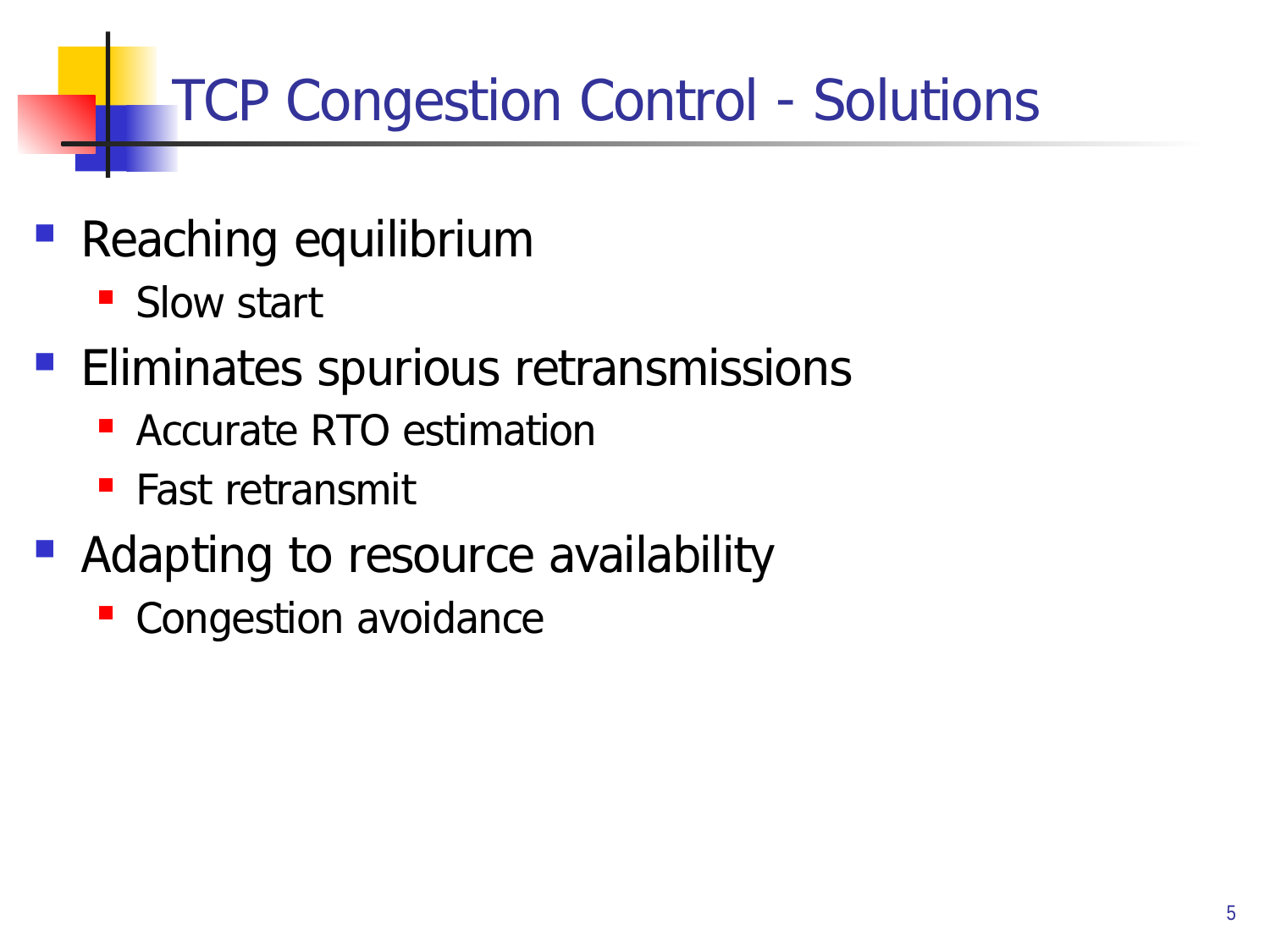

# TCP Congestion Control - Solutions
Reaching equilibrium
Slow start
Eliminates spurious retransmissions
Accurate RTO estimation
Fast retransmit
Adapting to resource availability
Congestion avoidance
5